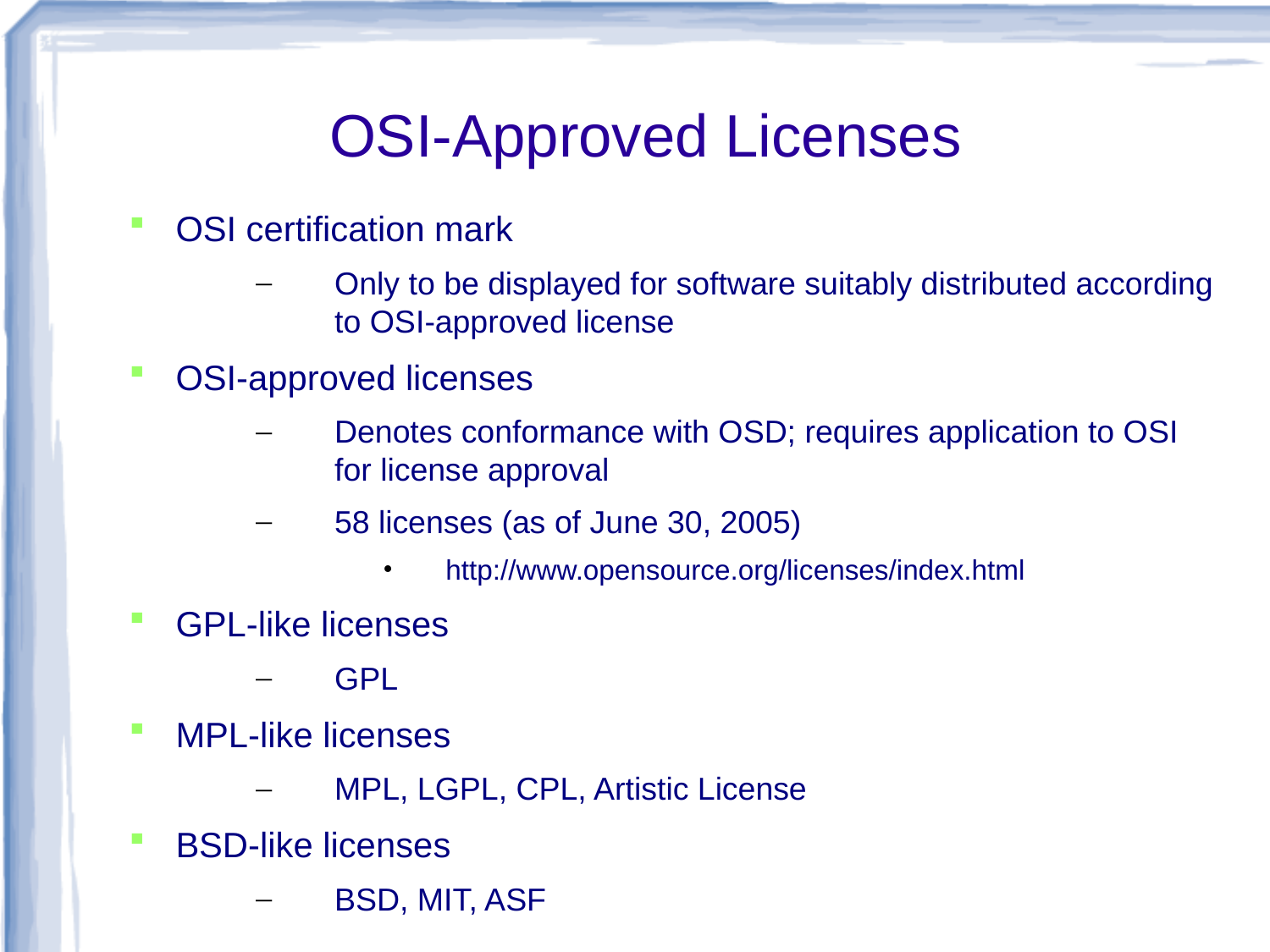

# OSI-Approved Licenses
OSI certification mark
Only to be displayed for software suitably distributed according to OSI-approved license
OSI-approved licenses
Denotes conformance with OSD; requires application to OSI for license approval
58 licenses (as of June 30, 2005)
http://www.opensource.org/licenses/index.html
GPL-like licenses
GPL
MPL-like licenses
MPL, LGPL, CPL, Artistic License
BSD-like licenses
BSD, MIT, ASF